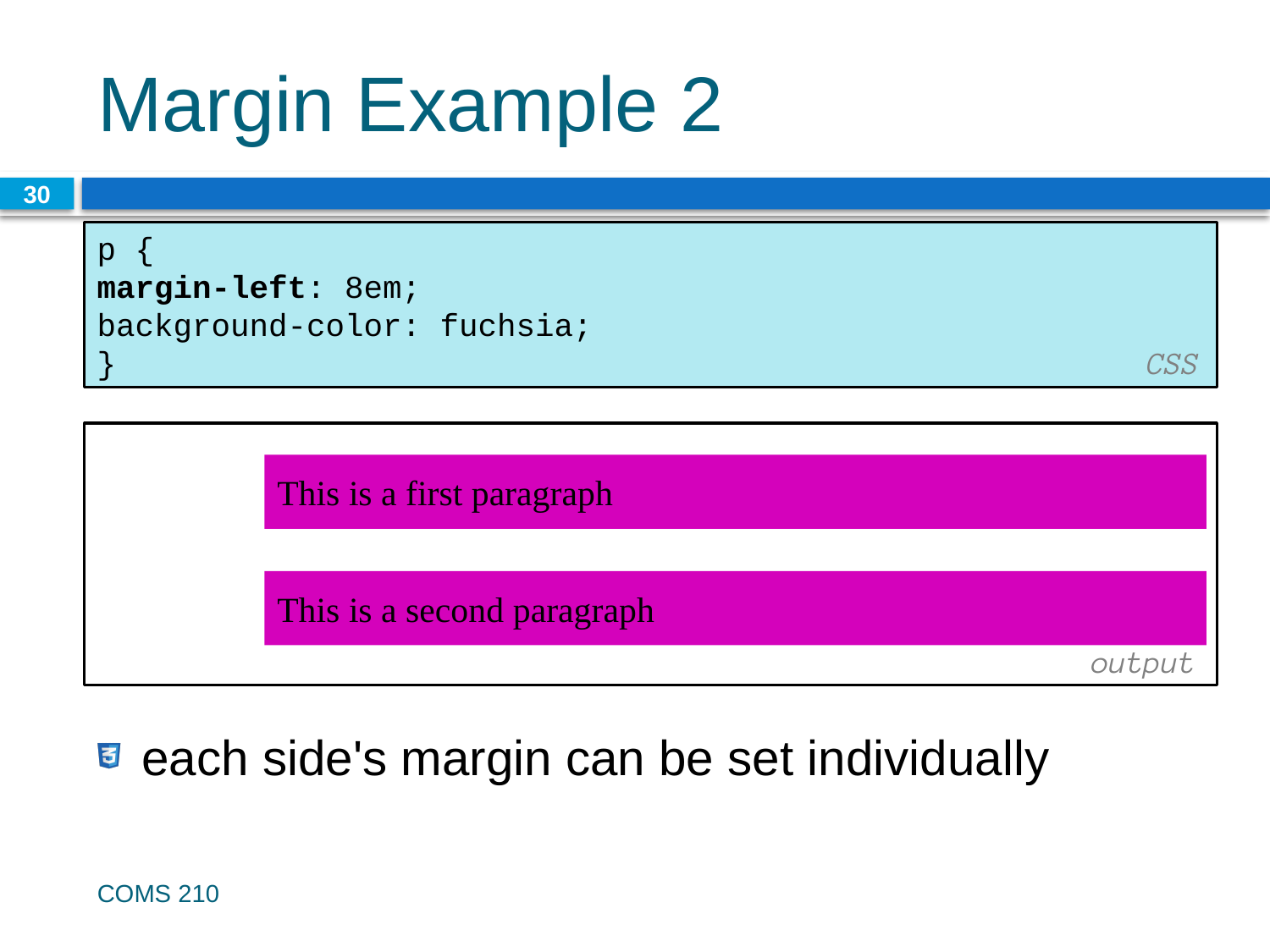

# Margin Example 2
30
p {
margin-left: 8em;
background-color: fuchsia;
}								  CSS

       	                                                  output
This is a first paragraph
This is a second paragraph
each side's margin can be set individually
COMS 210